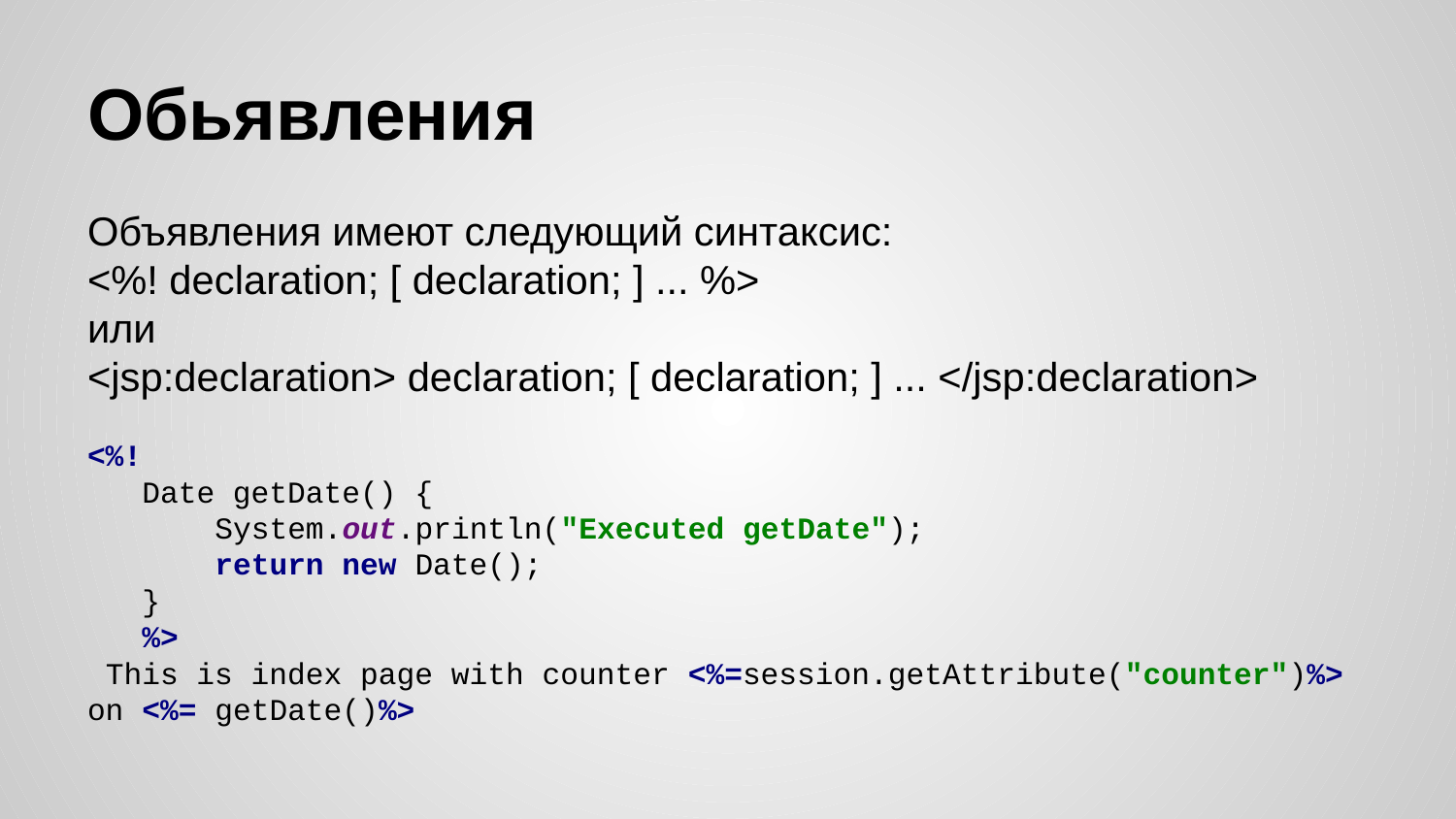

# Обьявления
Объявления имеют следующий синтаксис:
<%! declaration; [ declaration; ] ... %>
или
<jsp:declaration> declaration; [ declaration; ] ... </jsp:declaration>

<%!
   Date getDate() {
       System.out.println("Executed getDate");
       return new Date();
   }
   %>
 This is index page with counter <%=session.getAttribute("counter")%> on <%= getDate()%>